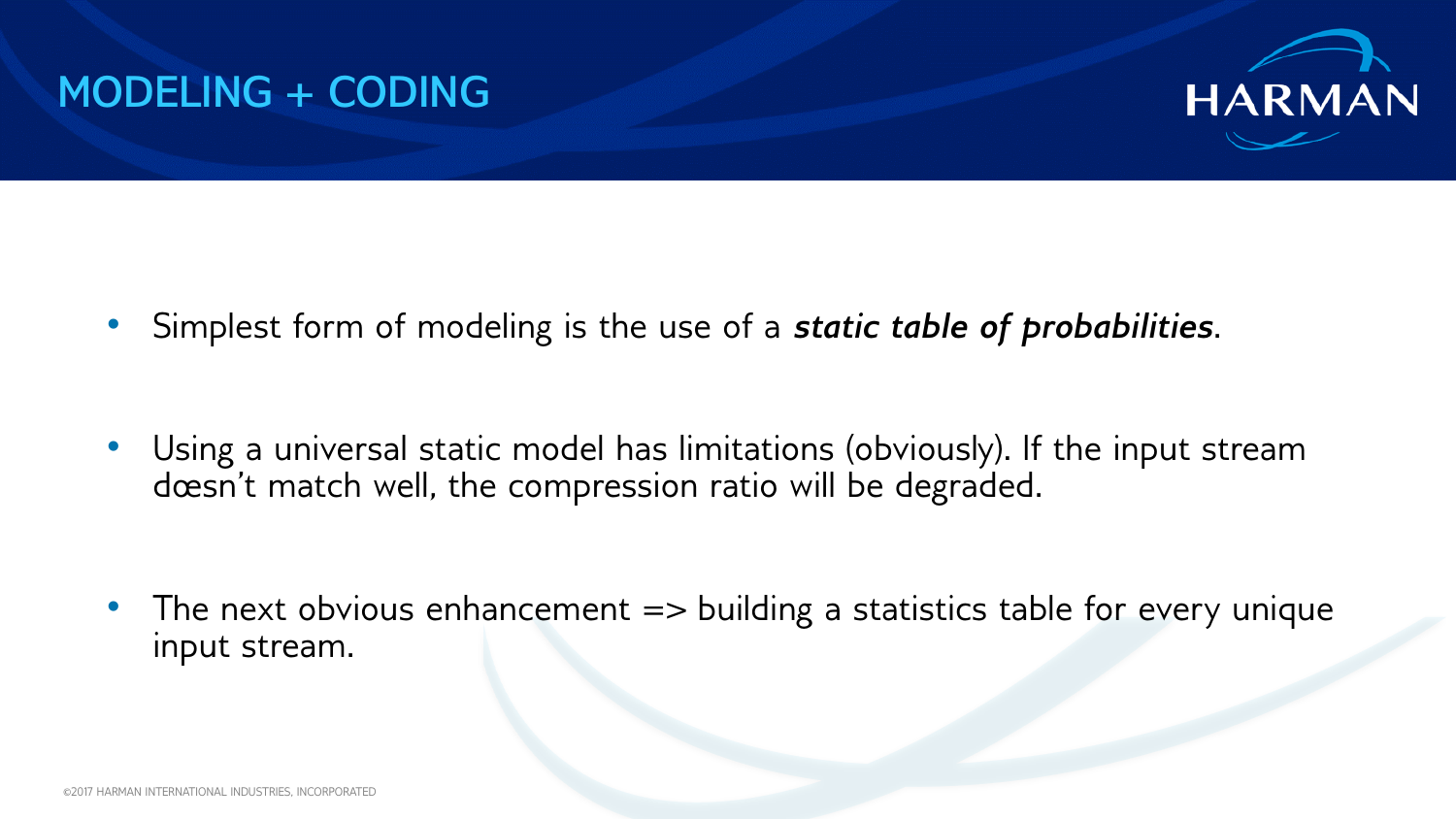

Modeling + coding

#

Simplest form of modeling is the use of a static table of probabilities.

Using a universal static model has limitations (obviously). If the input stream doesn’t match well, the compression ratio will be degraded.

The next obvious enhancement => building a statistics table for every unique input stream.